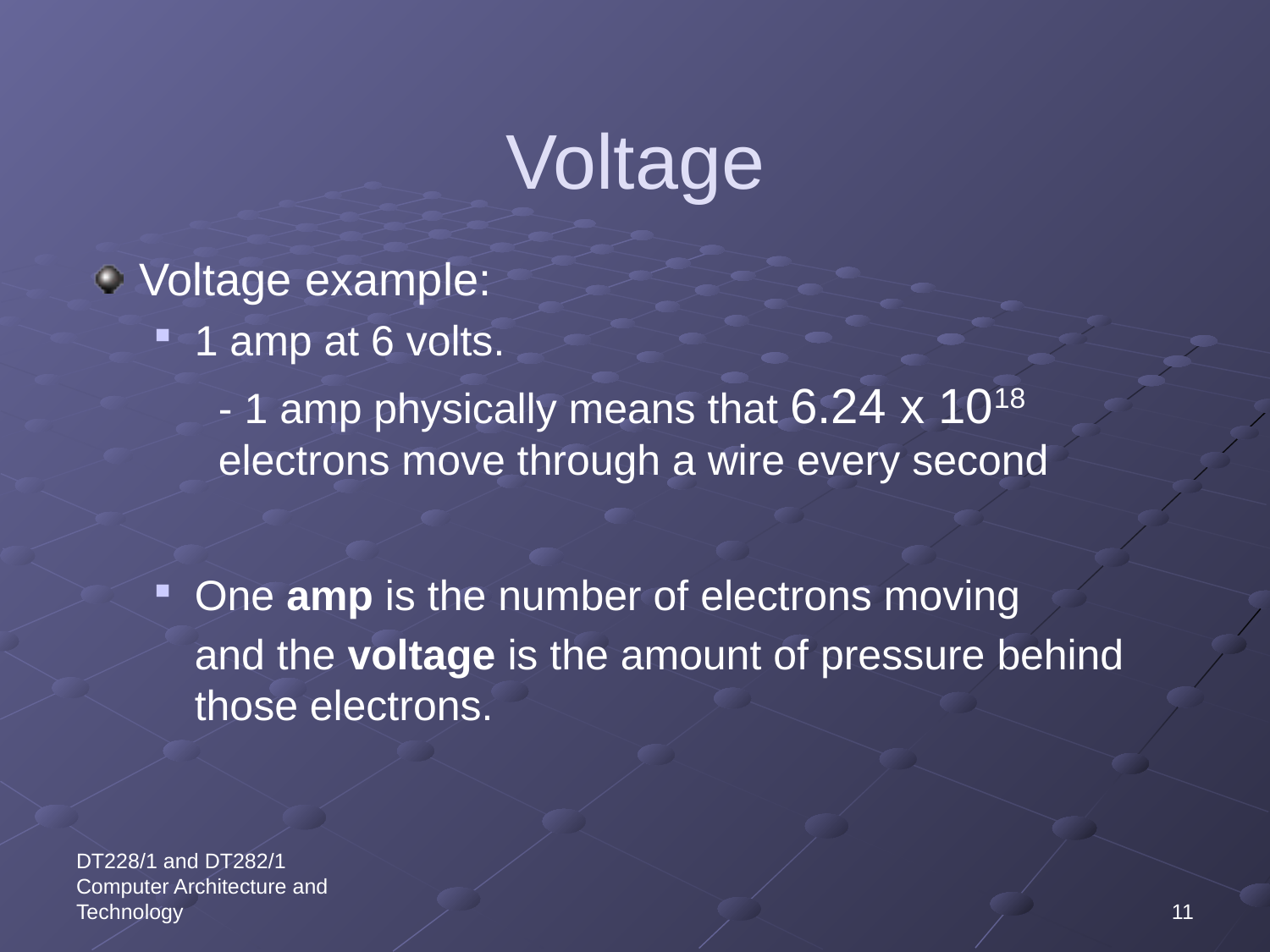

# Voltage
Voltage example:
1 amp at 6 volts.
- 1 amp physically means that 6.24 x 1018 electrons move through a wire every second

One amp is the number of electrons moving
	and the voltage is the amount of pressure behind those electrons.
DT228/1 and DT282/1 Computer Architecture and  Technology
11